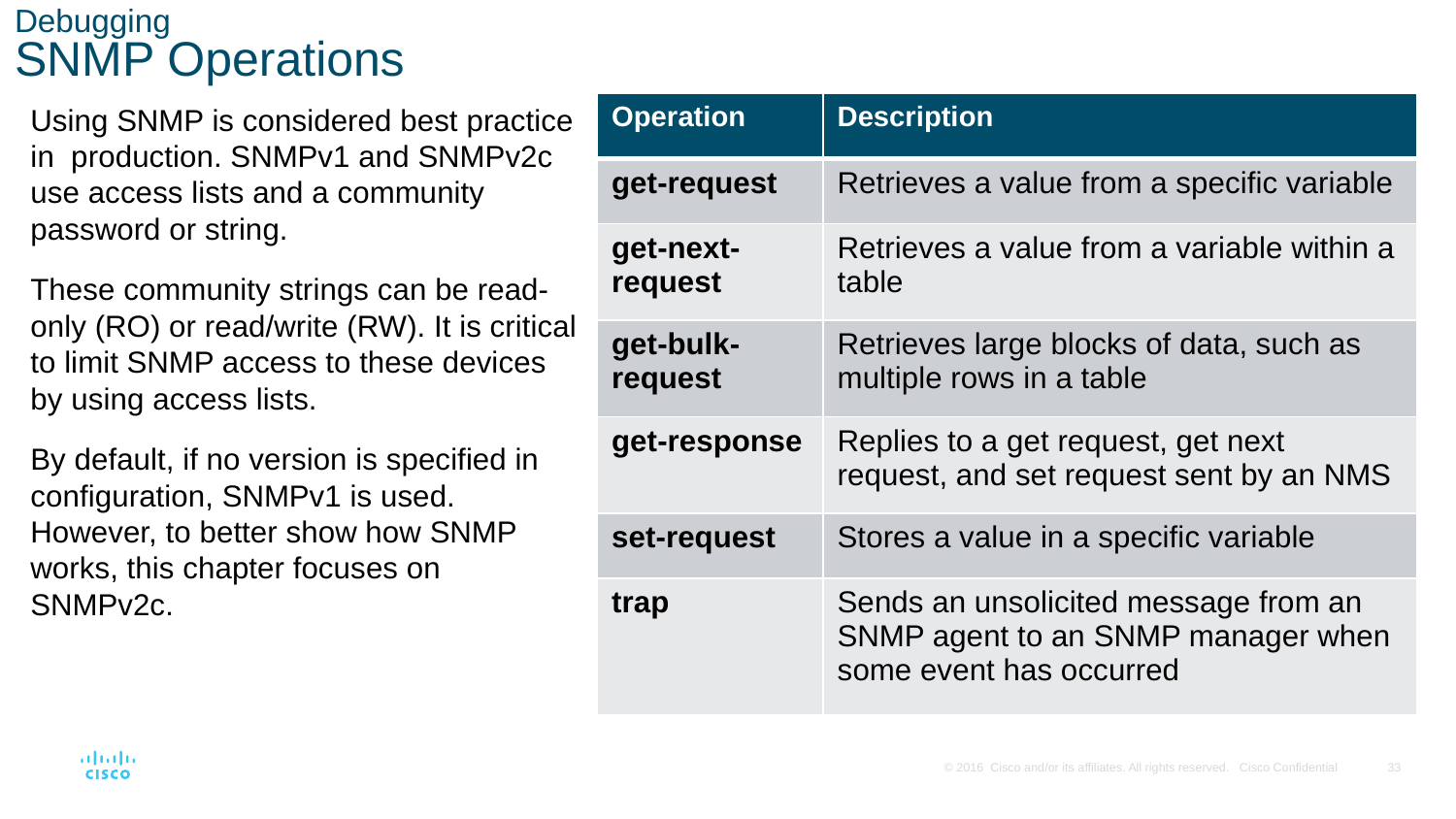

# Debugging SNMP Operations
Using SNMP is considered best practice in  production. SNMPv1 and SNMPv2c use access lists and a community password or string.
These community strings can be read-only (RO) or read/write (RW). It is critical to limit SNMP access to these devices by using access lists.
By default, if no version is specified in configuration, SNMPv1 is used. However, to better show how SNMP works, this chapter focuses on SNMPv2c.
| Operation | Description |
| --- | --- |
| get-request | Retrieves a value from a specific variable |
| get-next-request | Retrieves a value from a variable within a table |
| get-bulk-request | Retrieves large blocks of data, such as multiple rows in a table |
| get-response | Replies to a get request, get next request, and set request sent by an NMS |
| set-request | Stores a value in a specific variable |
| trap | Sends an unsolicited message from an SNMP agent to an SNMP manager when some event has occurred |